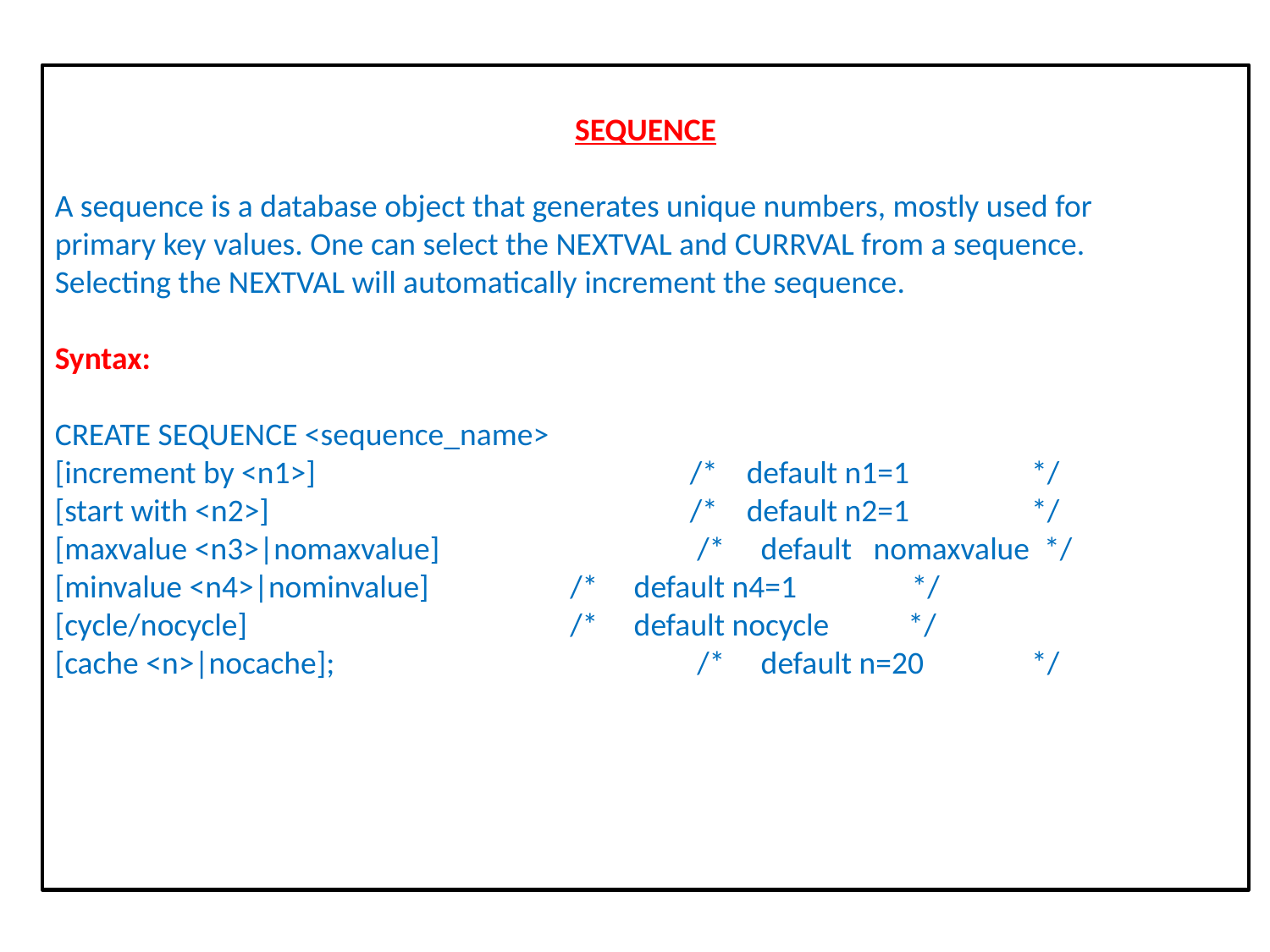

SEQUENCE

A sequence is a database object that generates unique numbers, mostly used for
primary key values. One can select the NEXTVAL and CURRVAL from a sequence.
Selecting the NEXTVAL will automatically increment the sequence.

Syntax:

CREATE SEQUENCE <sequence_name>
[increment by <n1>]                                      	/*    default n1=1                 */
[start with <n2>]                                            	/*    default n2=1                 */
[maxvalue <n3>|nomaxvalue]		 /*     default   nomaxvalue  */
[minvalue <n4>|nominvalue]		 /*     default n4=1                */
[cycle/nocycle]  			 /*     default nocycle           */
[cache <n>|nocache];			 /*     default n=20               */